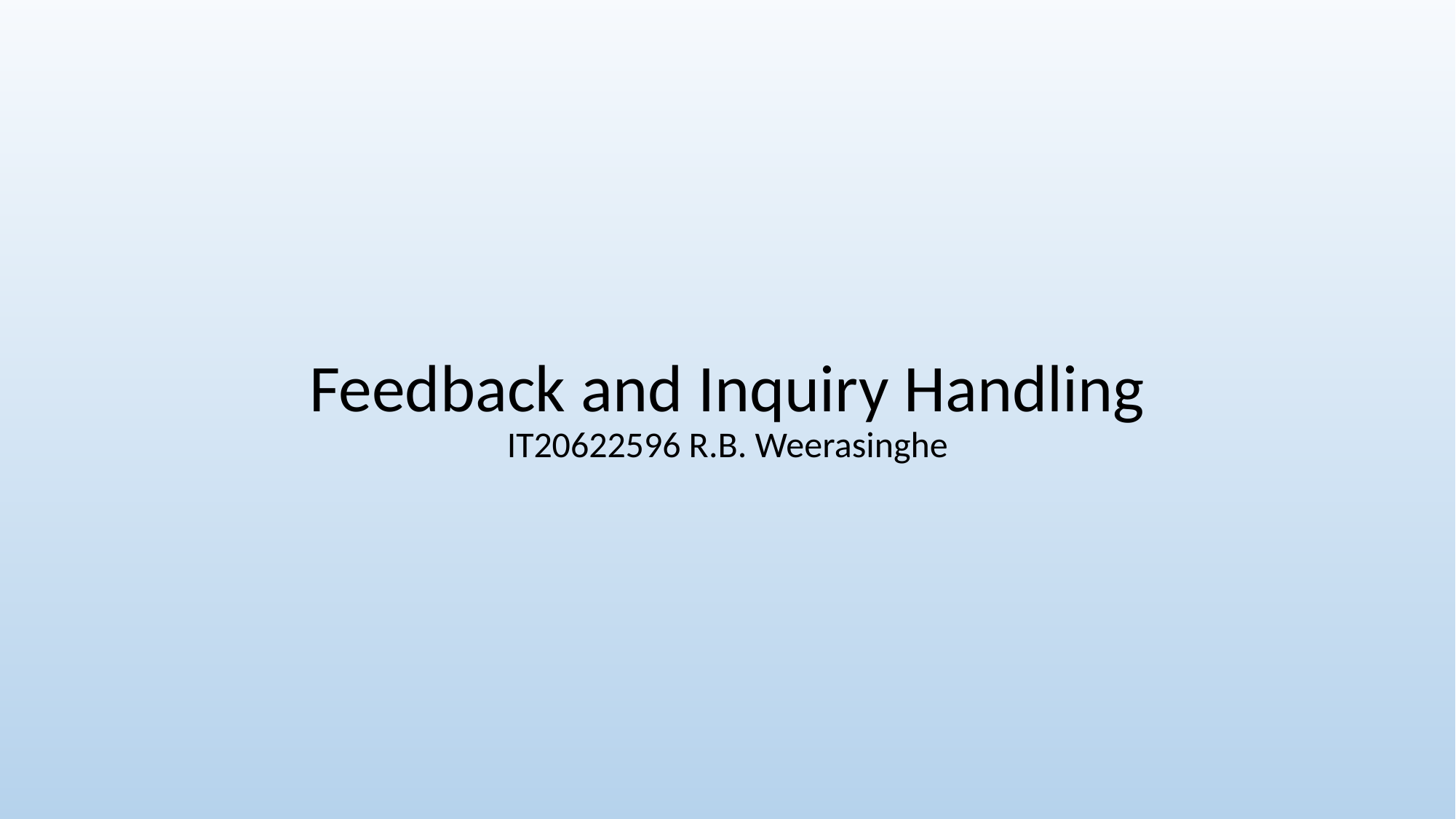

Feedback and Inquiry Handling
IT20622596 R.B. Weerasinghe